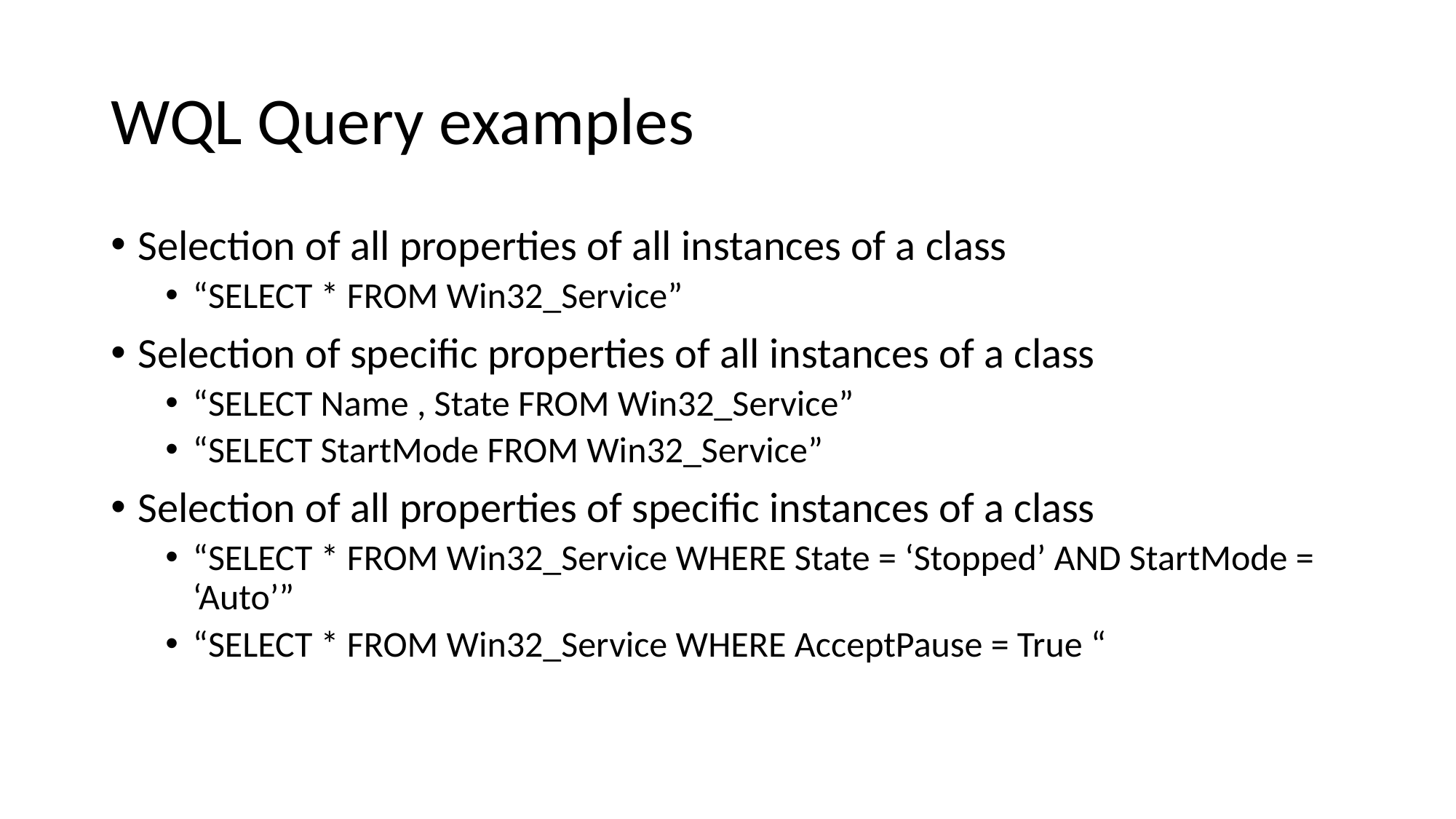

# WQL Query examples
Selection of all properties of all instances of a class
“SELECT * FROM Win32_Service”
Selection of specific properties of all instances of a class
“SELECT Name , State FROM Win32_Service”
“SELECT StartMode FROM Win32_Service”
Selection of all properties of specific instances of a class
“SELECT * FROM Win32_Service WHERE State = ‘Stopped’ AND StartMode = ‘Auto’”
“SELECT * FROM Win32_Service WHERE AcceptPause = True “